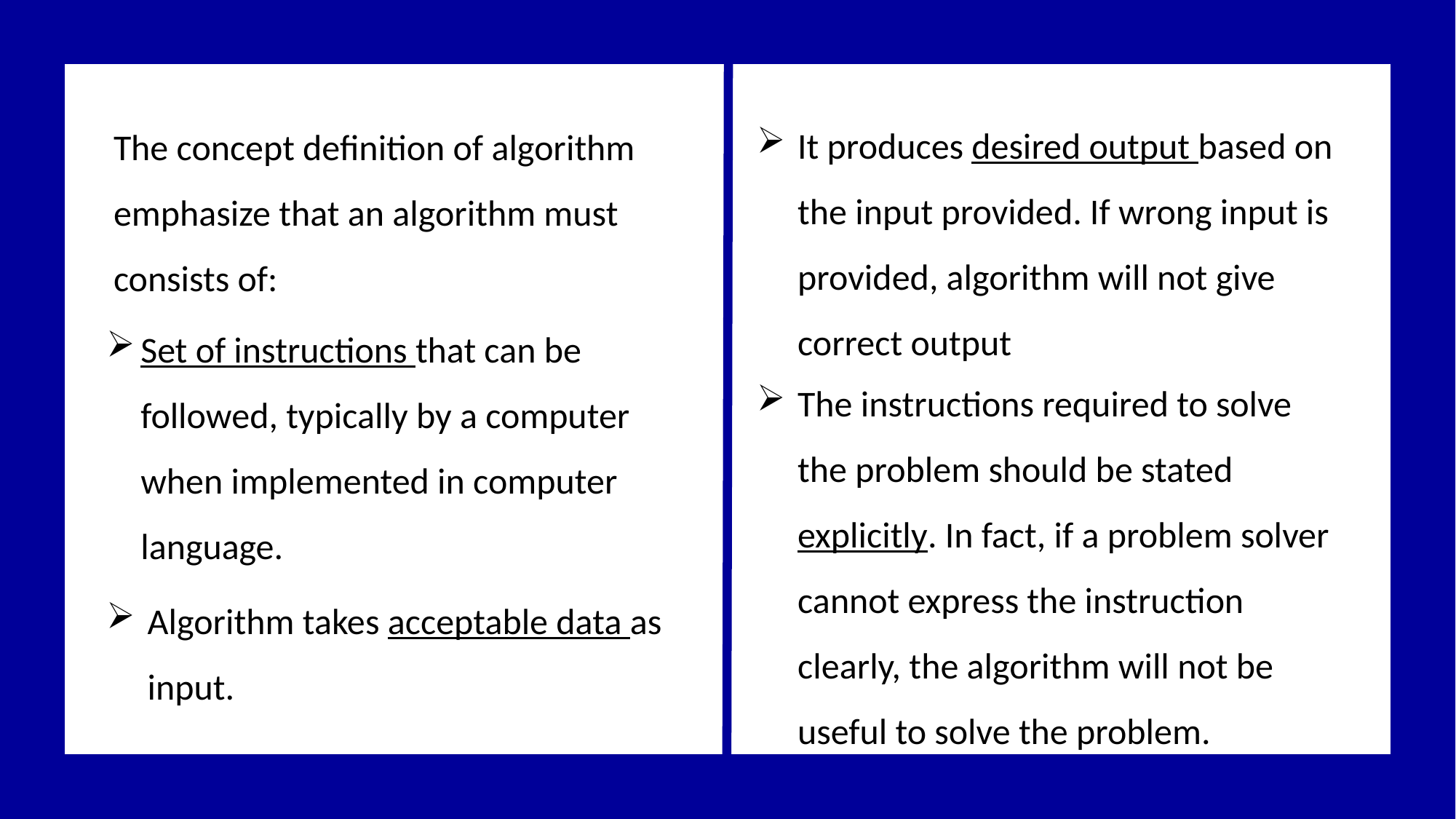

It produces desired output based on the input provided. If wrong input is provided, algorithm will not give correct output
The concept definition of algorithm emphasize that an algorithm must consists of:
Set of instructions that can be followed, typically by a computer when implemented in computer language.

The instructions required to solve the problem should be stated explicitly. In fact, if a problem solver cannot express the instruction clearly, the algorithm will not be useful to solve the problem.
Algorithm takes acceptable data as input.